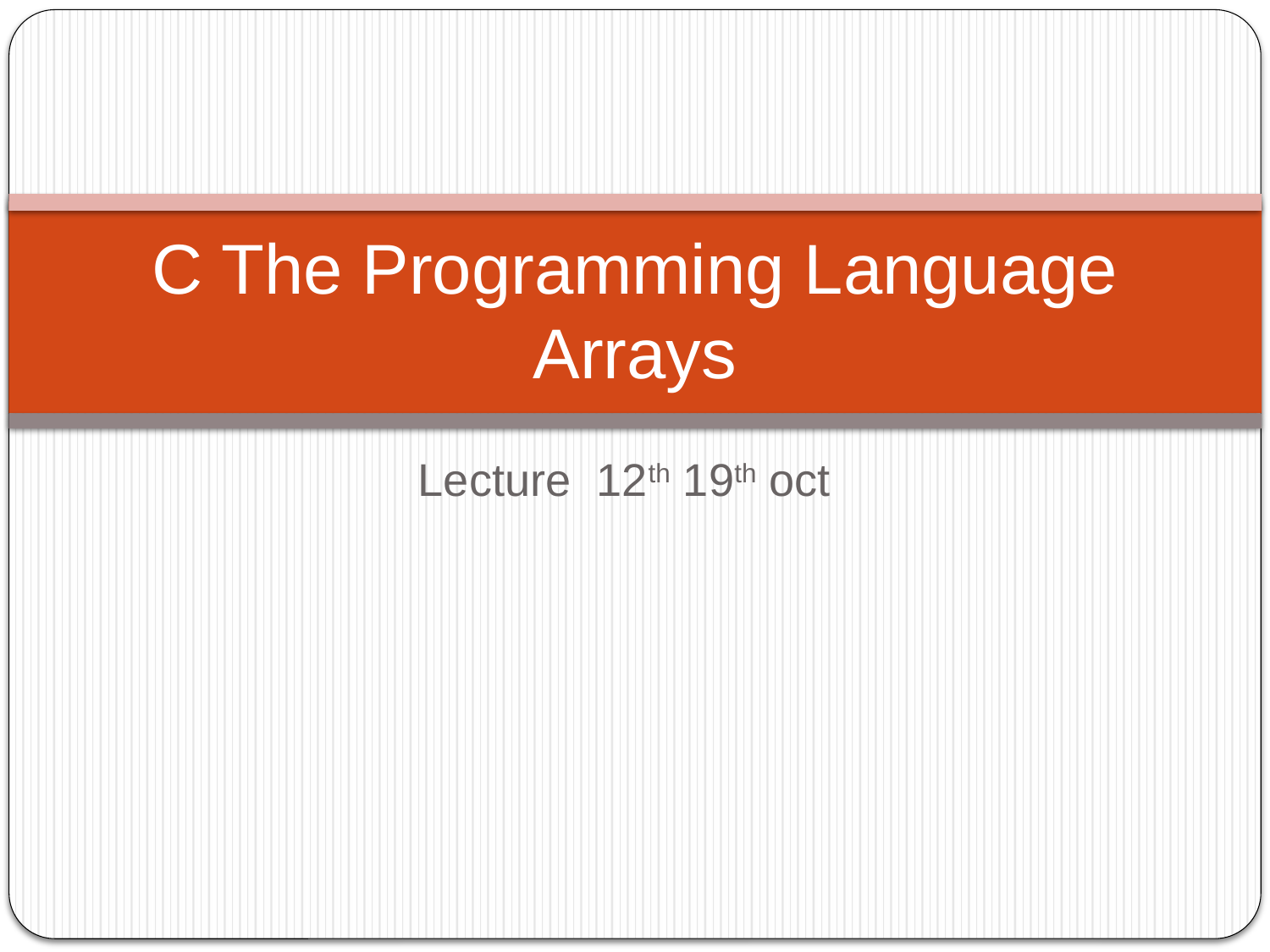

# C The Programming Language Arrays
Lecture  12th 19th oct